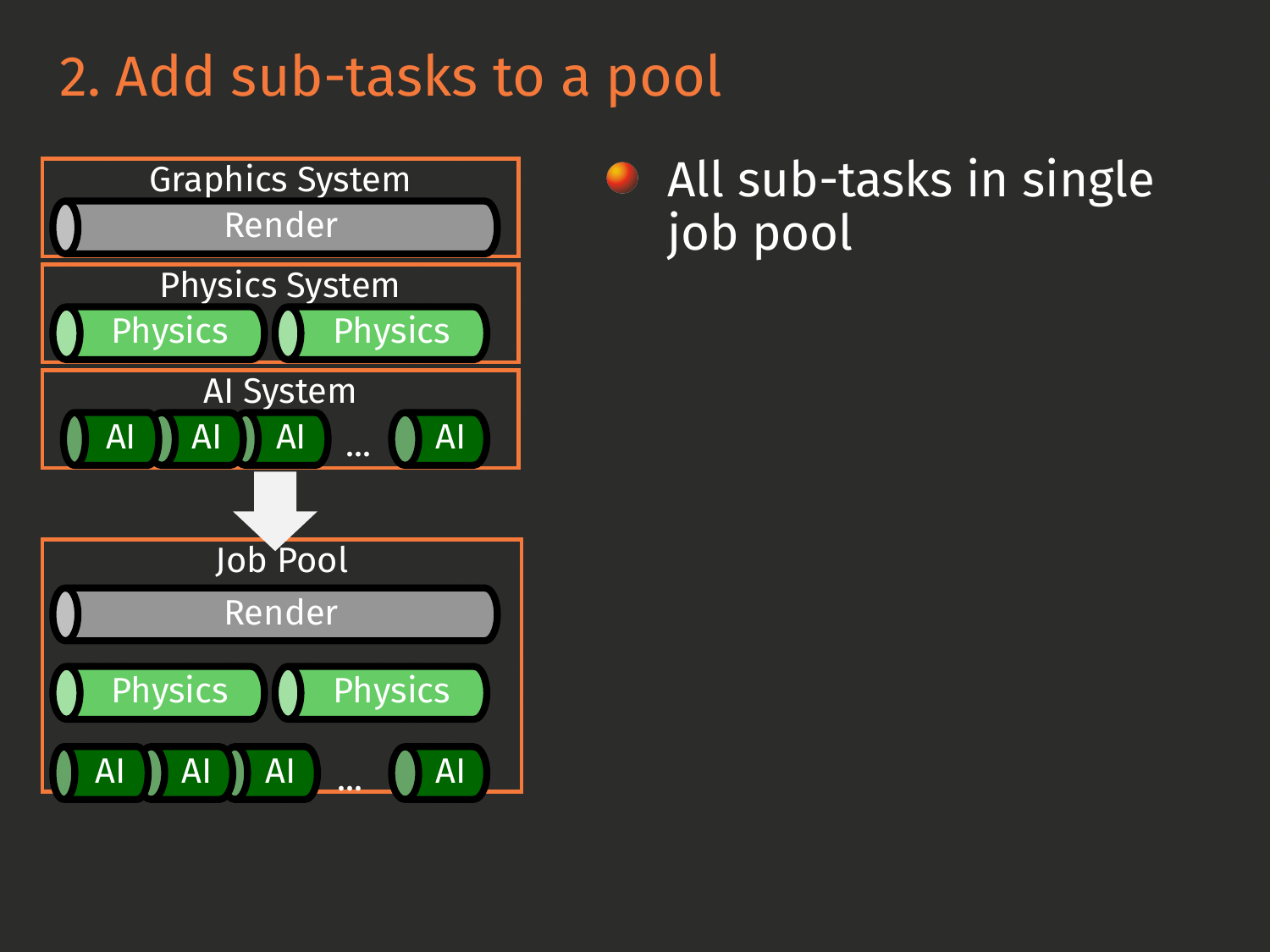

Render
2. Add sub-tasks to a pool
All sub-tasks in single job pool

Graphics System

 Physics
 Physics
Physics System

AI System

 AI
 AI
 AI
 AI
Render
...

Job Pool

 Physics
 Physics
 AI
 AI
 AI
 AI
...